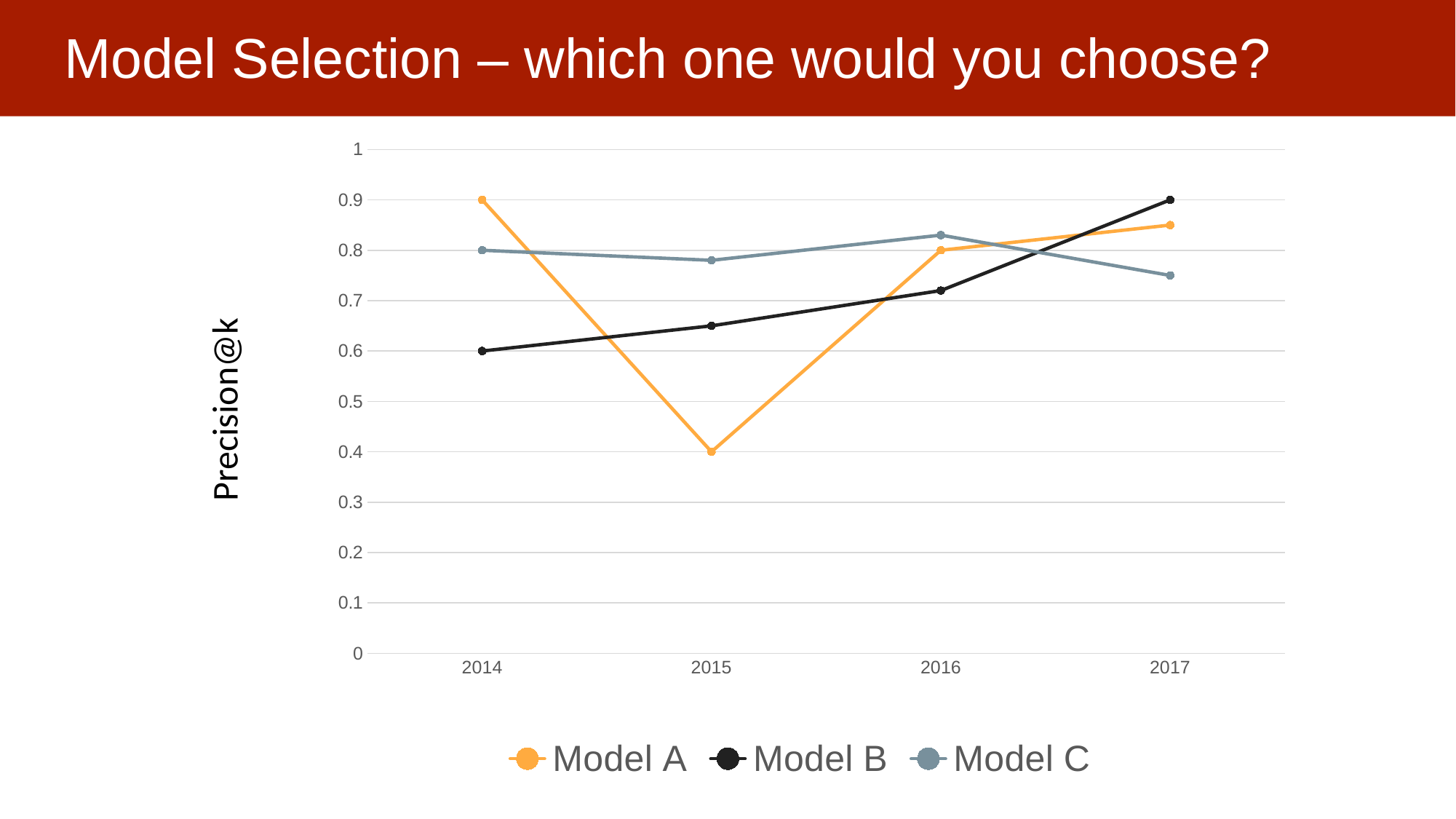

# Model Selection – which one would you choose?

### Chart

| Category | Model A | Model B | Model C |
|---|---|---|---|
| 2014 | 0.9 | 0.6 | 0.8 |
| 2015 | 0.4 | 0.65 | 0.78 |
| 2016 | 0.8 | 0.72 | 0.83 |
| 2017 | 0.85 | 0.9 | 0.75 |
Precision@k